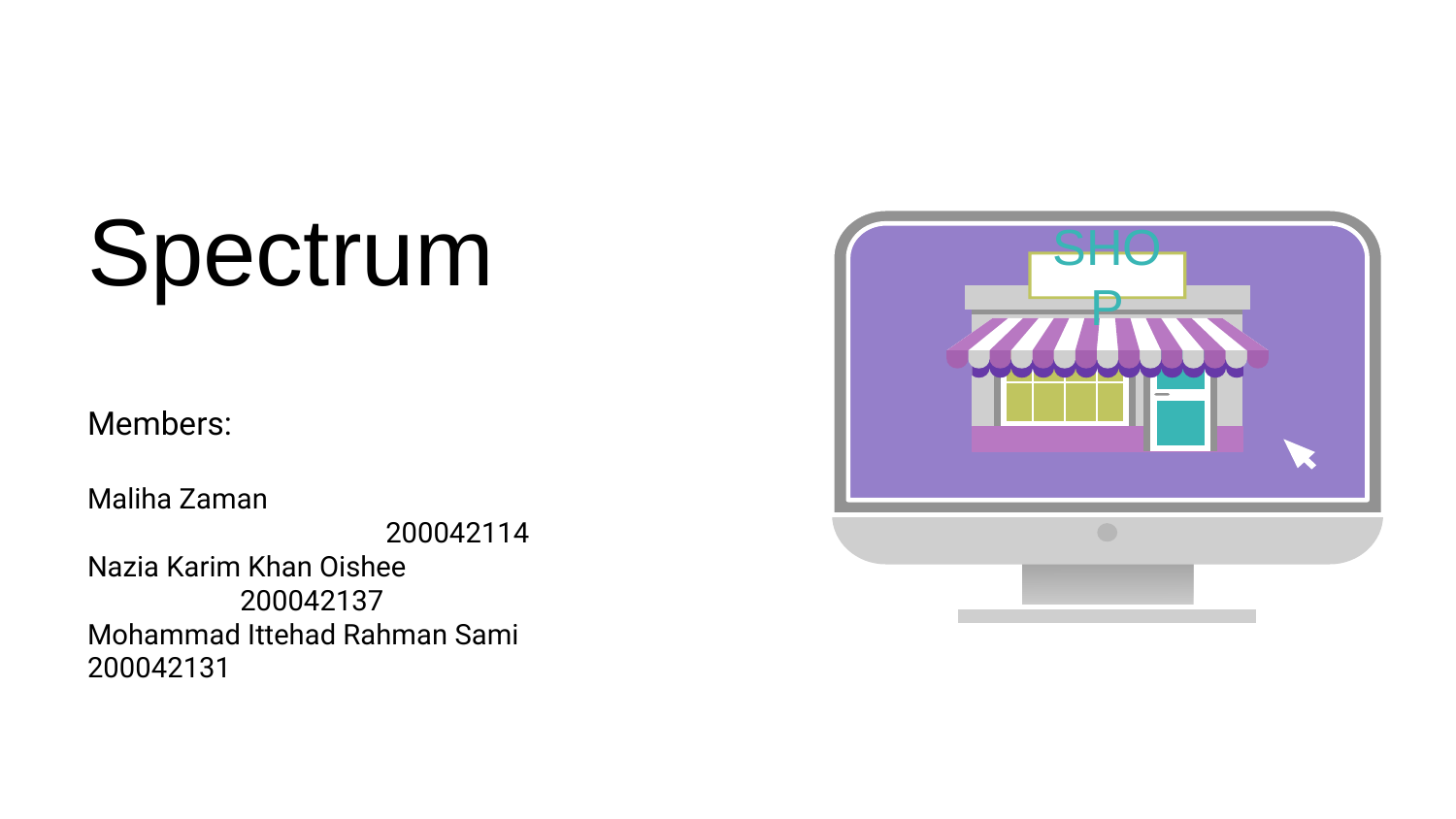

# Spectrum

SHOP

Members:

Maliha Zaman 				 	 200042114
Nazia Karim Khan Oishee 		 	 200042137
Mohammad Ittehad Rahman Sami 	 200042131